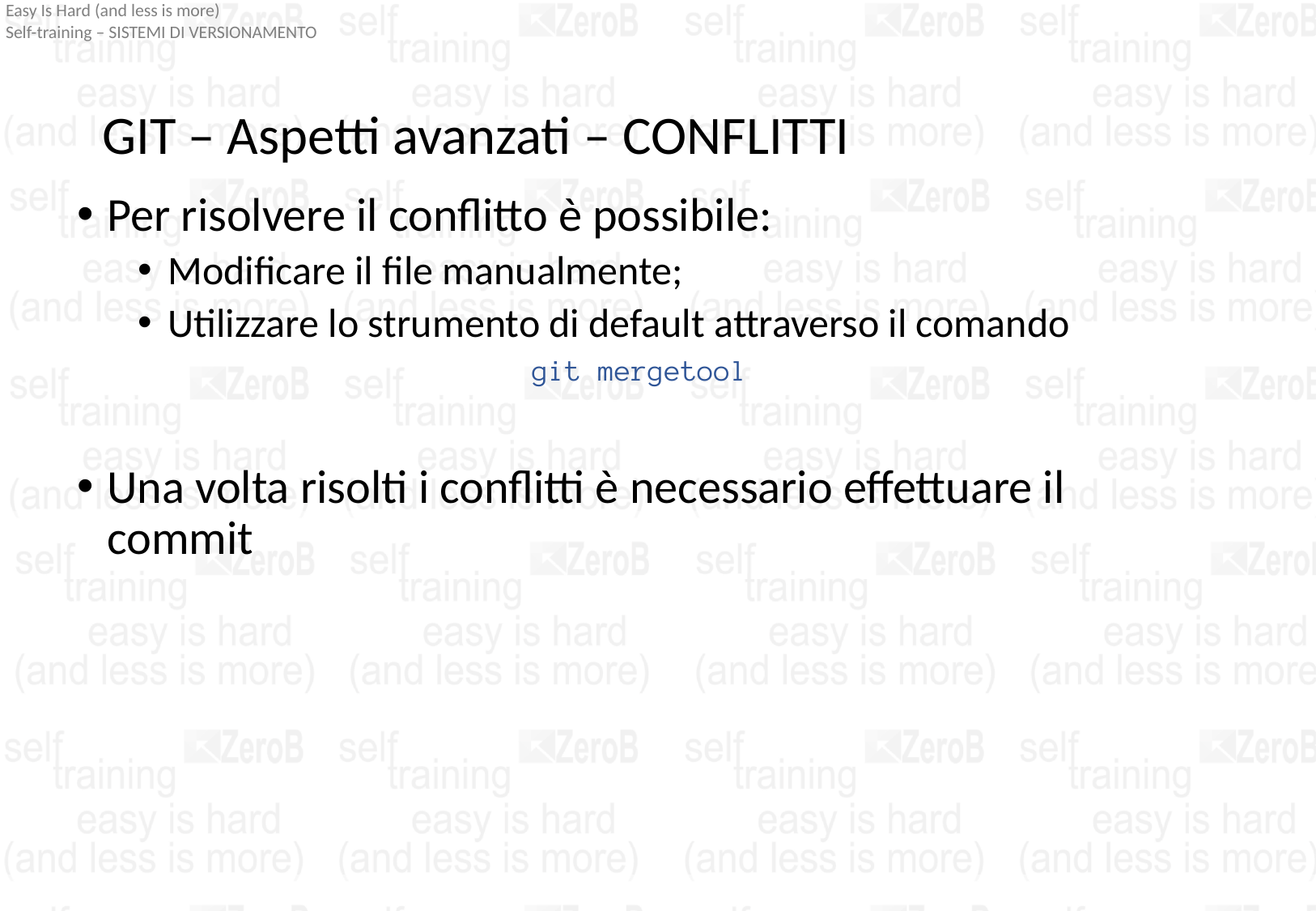

# GIT – Aspetti avanzati – CONFLITTI
Per risolvere il conflitto è possibile:
Modificare il file manualmente;
Utilizzare lo strumento di default attraverso il comando
			git mergetool

Una volta risolti i conflitti è necessario effettuare il commit